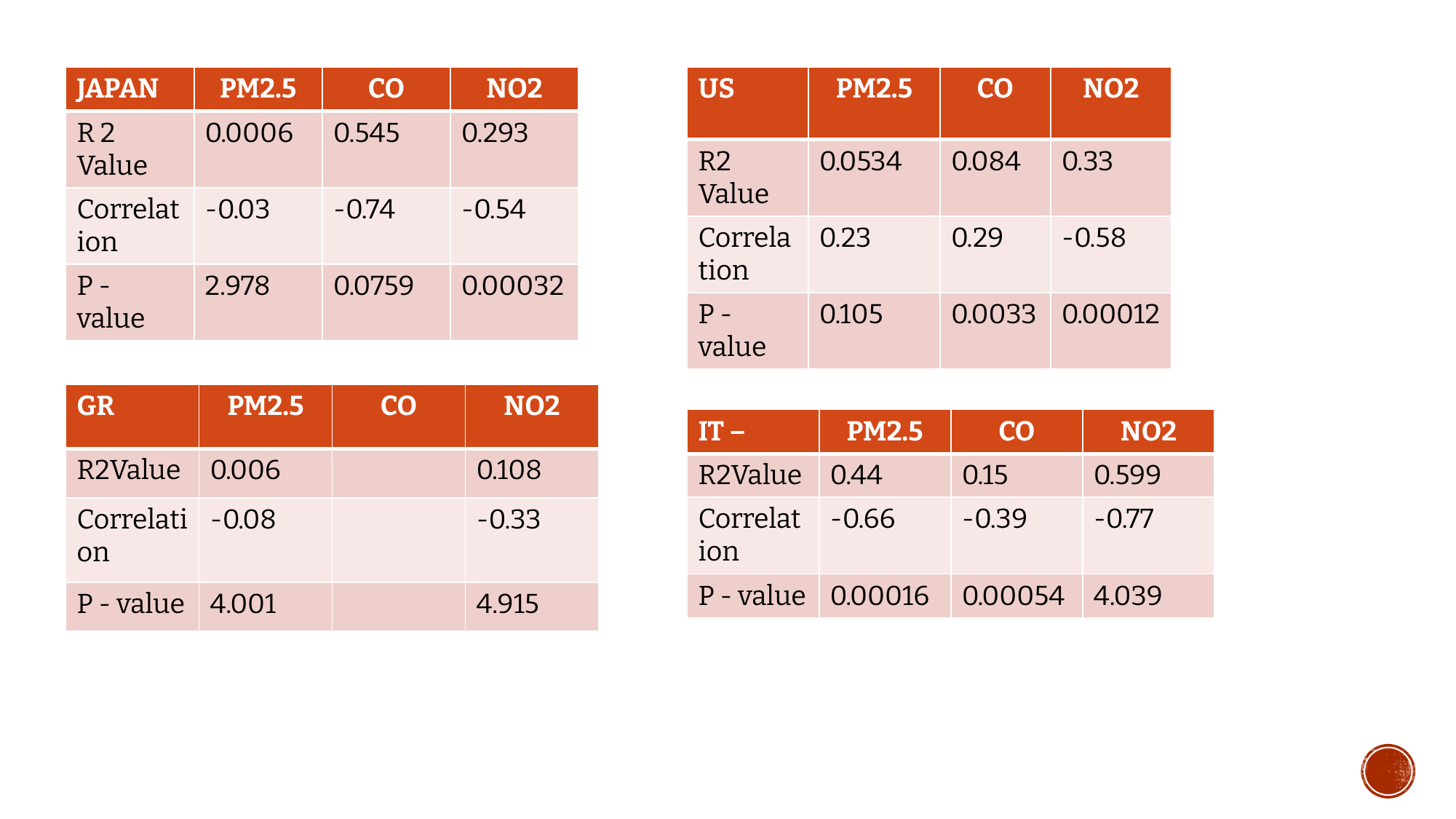

| JAPAN | PM2.5 | CO | NO2 |
| --- | --- | --- | --- |
| R 2 Value | 0.0006 | 0.545 | 0.293 |
| Correlation | -0.03 | -0.74 | -0.54 |
| P - value | 2.978 | 0.0759 | 0.00032 |
| US | PM2.5 | CO | NO2 |
| --- | --- | --- | --- |
| R2 Value | 0.0534 | 0.084 | 0.33 |
| Correlation | 0.23 | 0.29 | -0.58 |
| P -value | 0.105 | 0.0033 | 0.00012 |

| GR | PM2.5 | CO | NO2 |
| --- | --- | --- | --- |
| R2Value | 0.006 |  | 0.108 |
| Correlation | -0.08 |  | -0.33 |
| P - value | 4.001 |  | 4.915 |
| IT – | PM2.5 | CO | NO2 |
| --- | --- | --- | --- |
| R2Value | 0.44 | 0.15 | 0.599 |
| Correlation | -0.66 | -0.39 | -0.77 |
| P - value | 0.00016 | 0.00054 | 4.039 |